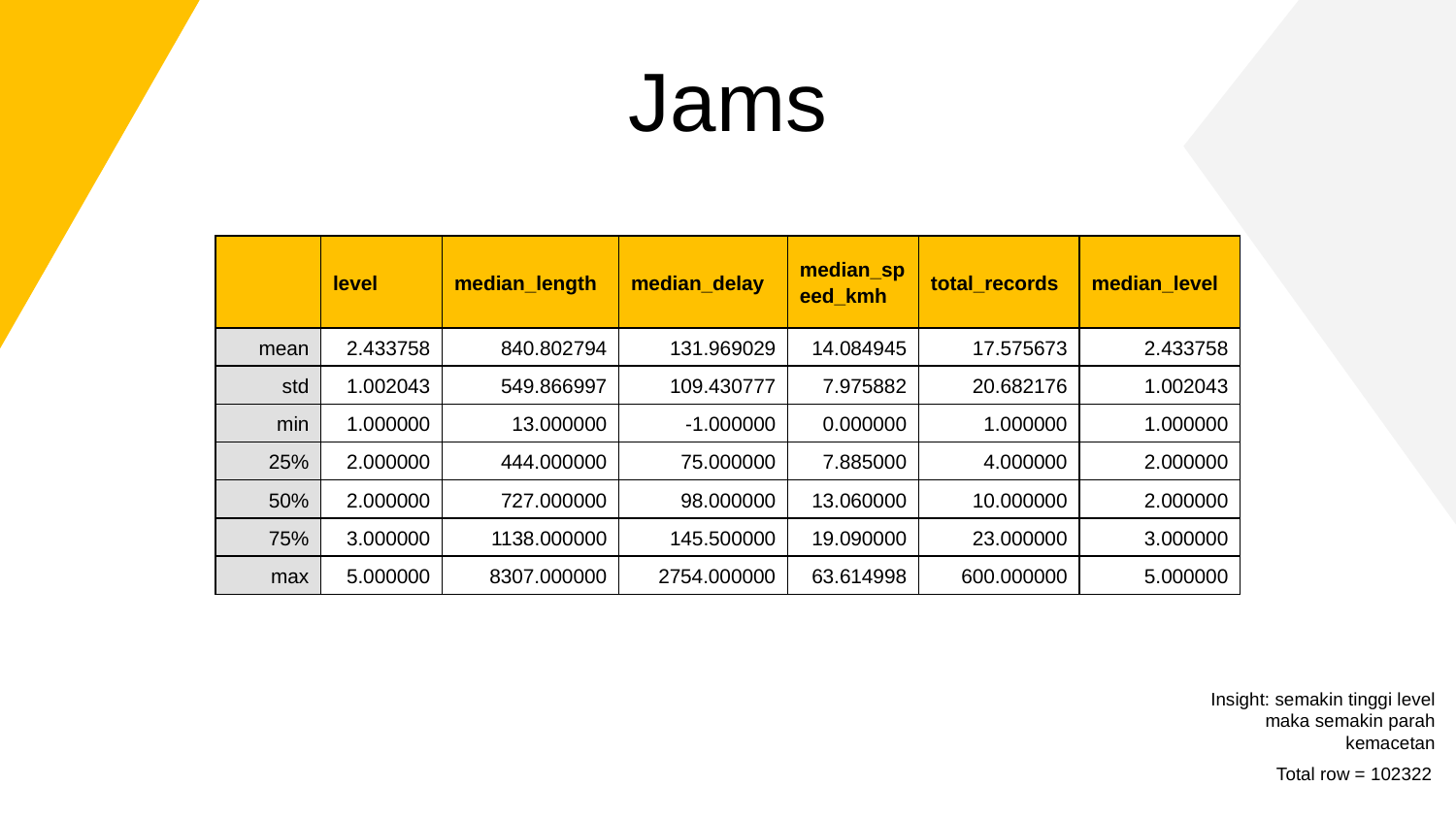

# Jams
|  | level | median\_length | median\_delay | median\_speed\_kmh | total\_records | median\_level |
| --- | --- | --- | --- | --- | --- | --- |
| mean | 2.433758 | 840.802794 | 131.969029 | 14.084945 | 17.575673 | 2.433758 |
| std | 1.002043 | 549.866997 | 109.430777 | 7.975882 | 20.682176 | 1.002043 |
| min | 1.000000 | 13.000000 | -1.000000 | 0.000000 | 1.000000 | 1.000000 |
| 25% | 2.000000 | 444.000000 | 75.000000 | 7.885000 | 4.000000 | 2.000000 |
| 50% | 2.000000 | 727.000000 | 98.000000 | 13.060000 | 10.000000 | 2.000000 |
| 75% | 3.000000 | 1138.000000 | 145.500000 | 19.090000 | 23.000000 | 3.000000 |
| max | 5.000000 | 8307.000000 | 2754.000000 | 63.614998 | 600.000000 | 5.000000 |
Insight: semakin tinggi level maka semakin parah kemacetan
Total row = 102322